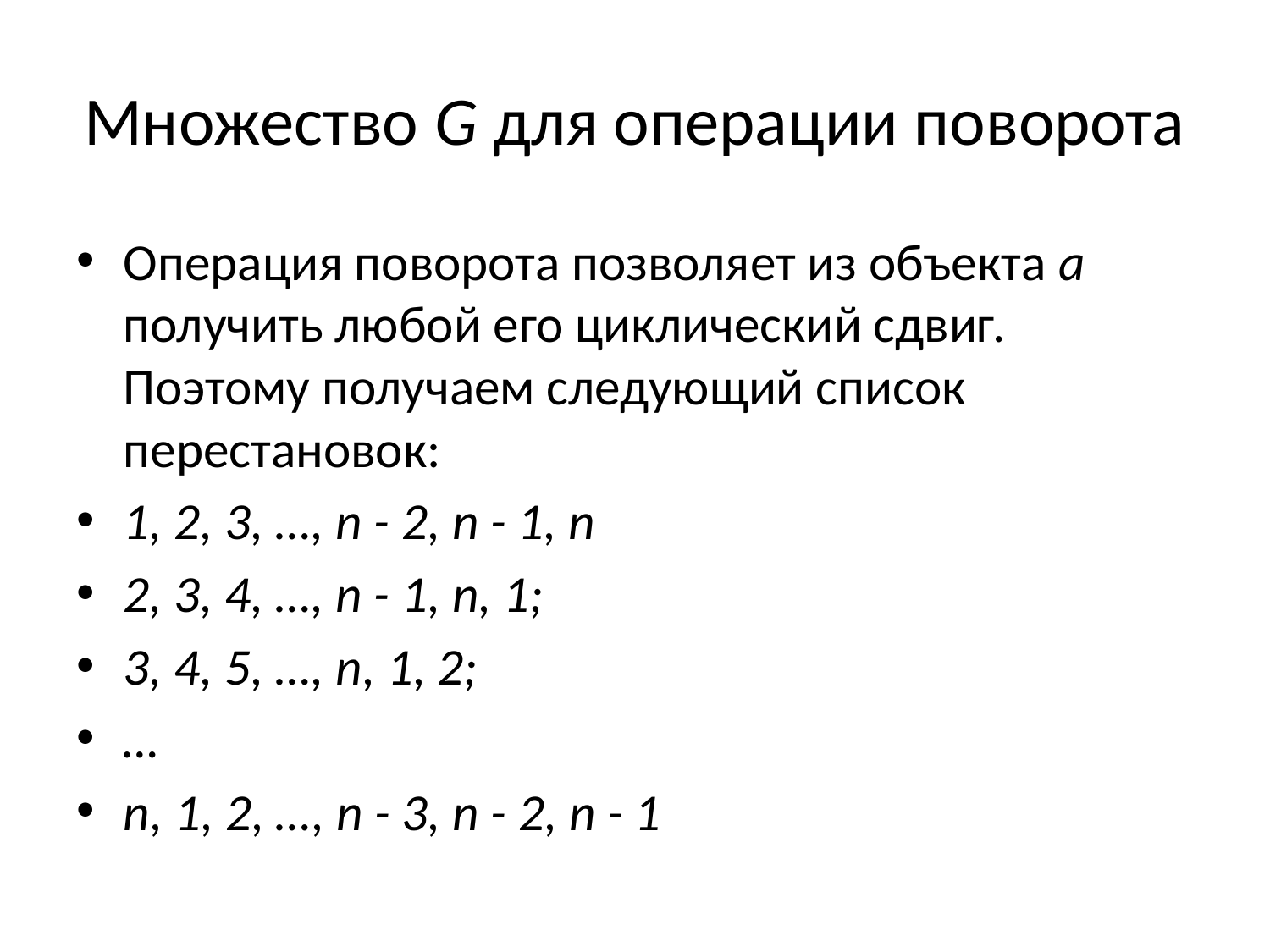

# Множество G для операции поворота
Операция поворота позволяет из объекта a получить любой его циклический сдвиг. Поэтому получаем следующий список перестановок:
1, 2, 3, …, n - 2, n - 1, n
2, 3, 4, …, n - 1, n, 1;
3, 4, 5, …, n, 1, 2;
…
n, 1, 2, …, n - 3, n - 2, n - 1